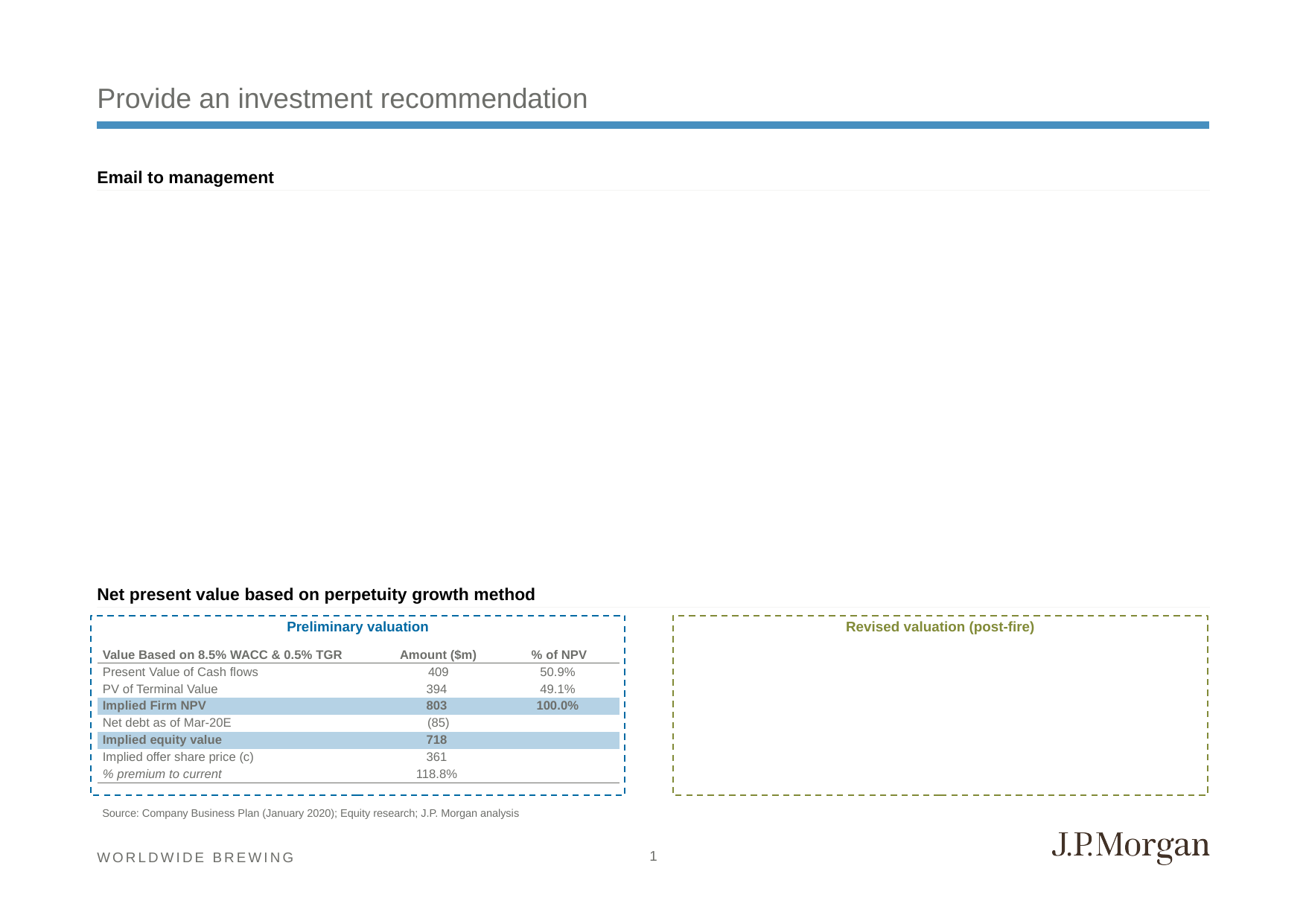

# Provide an investment recommendation
Email to management

Net present value based on perpetuity growth method
Preliminary valuation
Revised valuation (post-fire)
| Value Based on 8.5% WACC & 0.5% TGR | Amount ($m) | % of NPV |
| --- | --- | --- |
| Present Value of Cash flows | 409 | 50.9% |
| PV of Terminal Value | 394 | 49.1% |
| Implied Firm NPV | 803 | 100.0% |
| Net debt as of Mar-20E | (85) |  |
| Implied equity value | 718 |  |
| Implied offer share price (c) | 361 |  |
| % premium to current | 118.8% |  |
Source: Company Business Plan (January 2020); Equity research; J.P. Morgan analysis
1